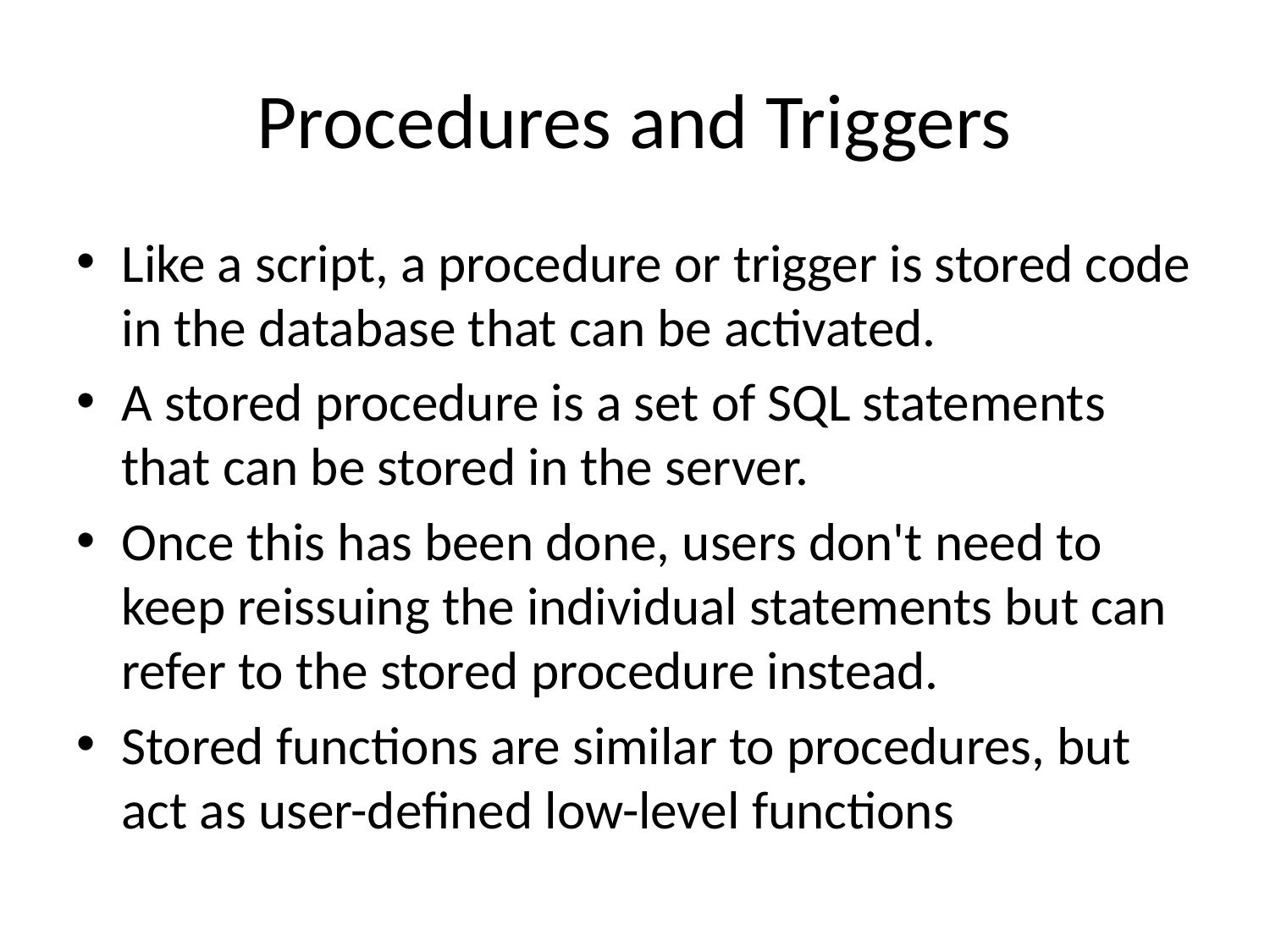

# Procedures and Triggers
Like a script, a procedure or trigger is stored code in the database that can be activated.
A stored procedure is a set of SQL statements that can be stored in the server.
Once this has been done, users don't need to keep reissuing the individual statements but can refer to the stored procedure instead.
Stored functions are similar to procedures, but act as user-defined low-level functions